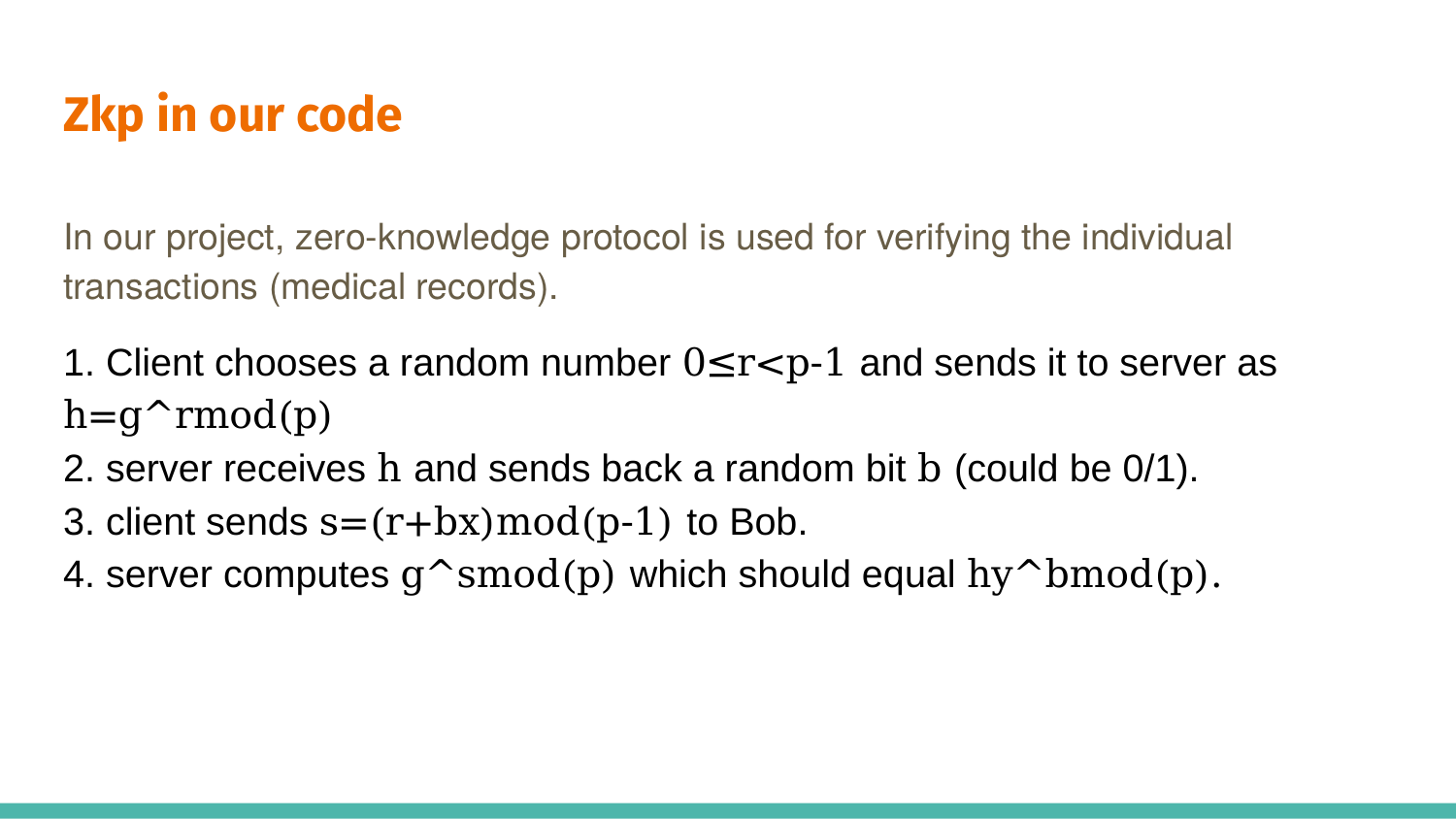

# Zkp in our code
In our project, zero-knowledge protocol is used for verifying the individual  transactions (medical records).
Client chooses a random number 0≤r<p-1 and sends it to server as
h=g^rmod(p)
server receives h and sends back a random bit b (could be 0/1).
client sends s=(r+bx)mod(p-1) to Bob.
server computes g^smod(p) which should equal hy^bmod(p).